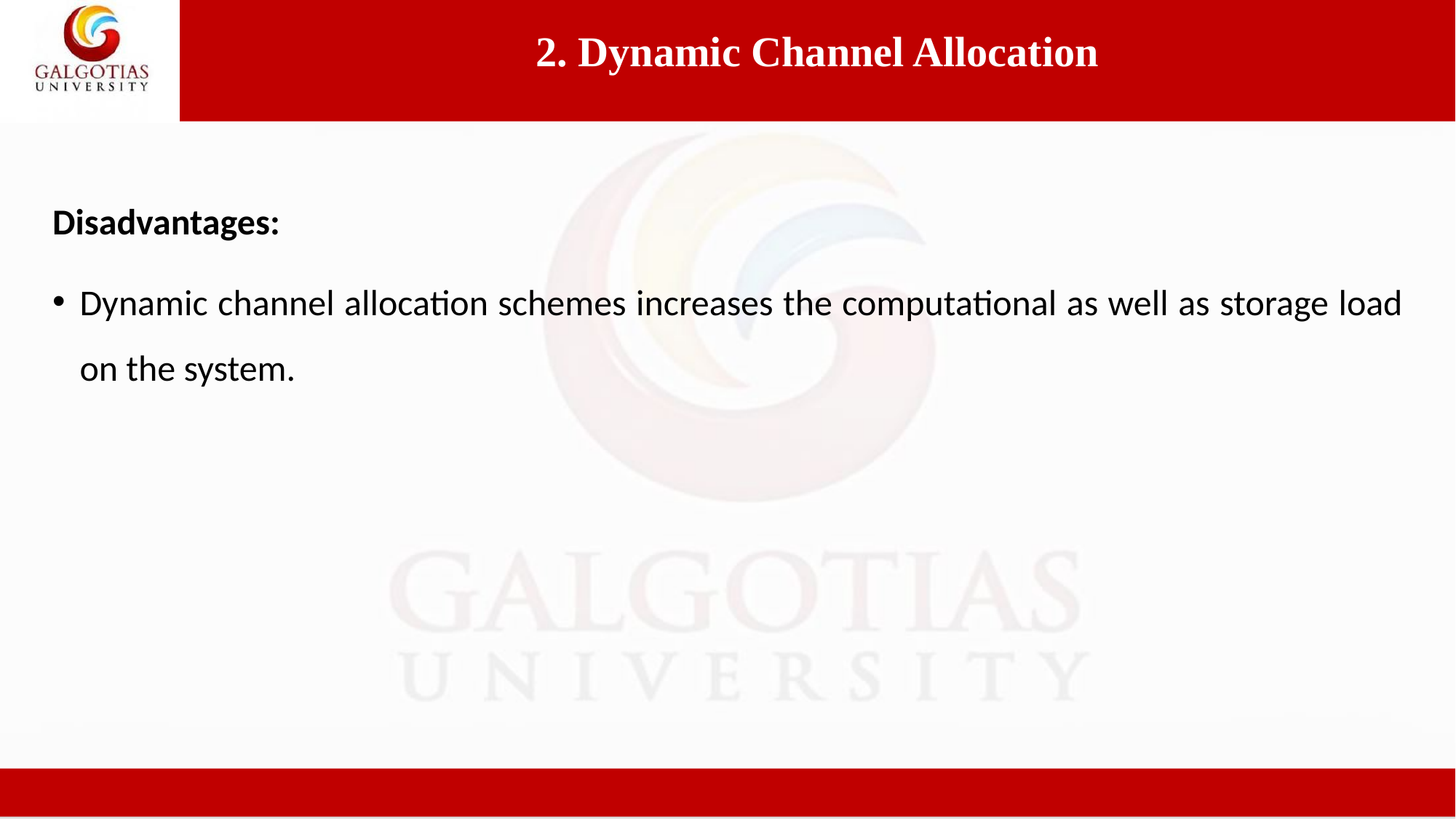

2. Dynamic Channel Allocation
Disadvantages:
Dynamic channel allocation schemes increases the computational as well as storage load on the system.